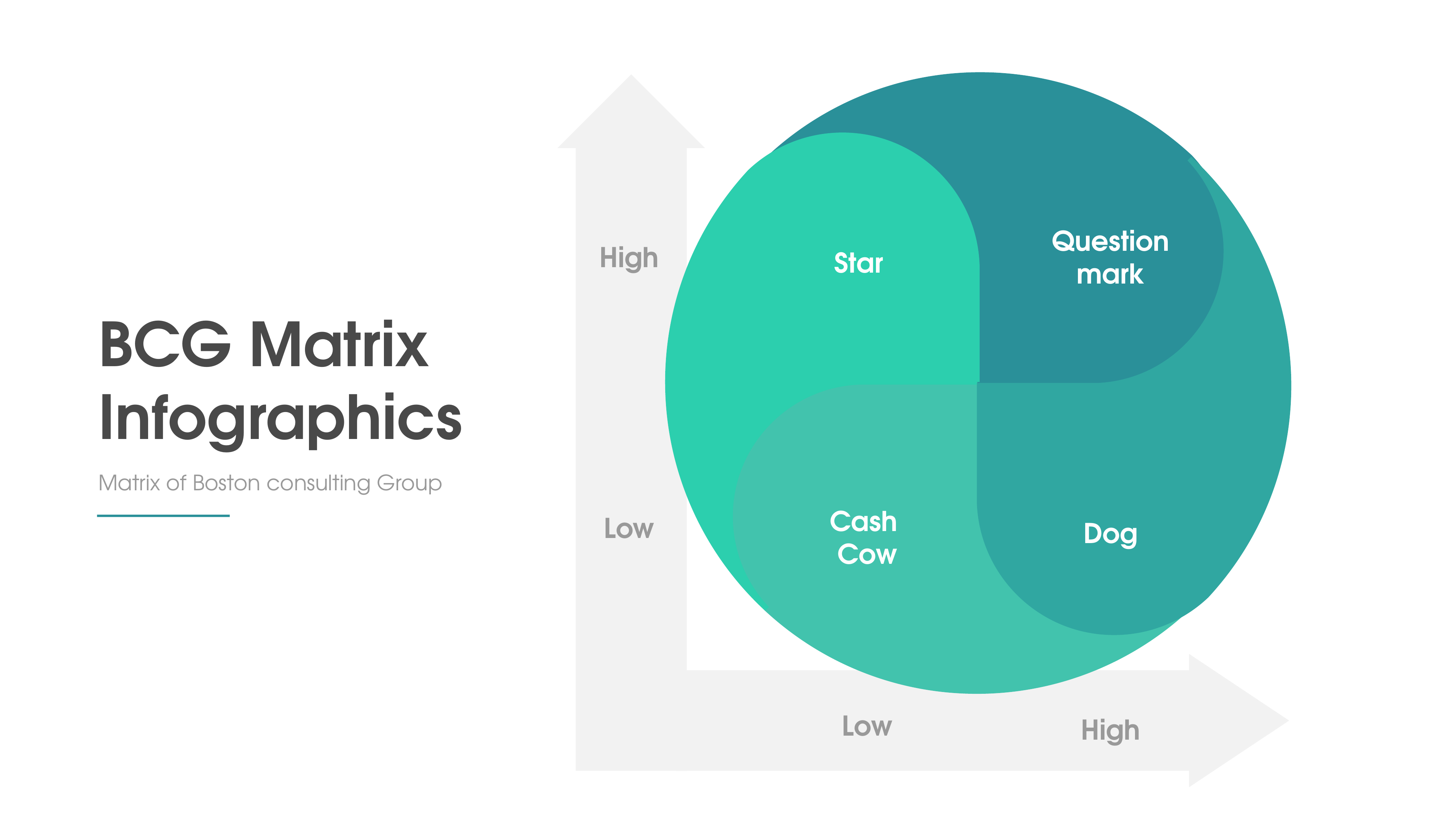

Question mark
High
Star
BCG Matrix
Infographics

Star
Matrix of Boston consulting Group
Cash
Cow
Low
Dog

Low
High